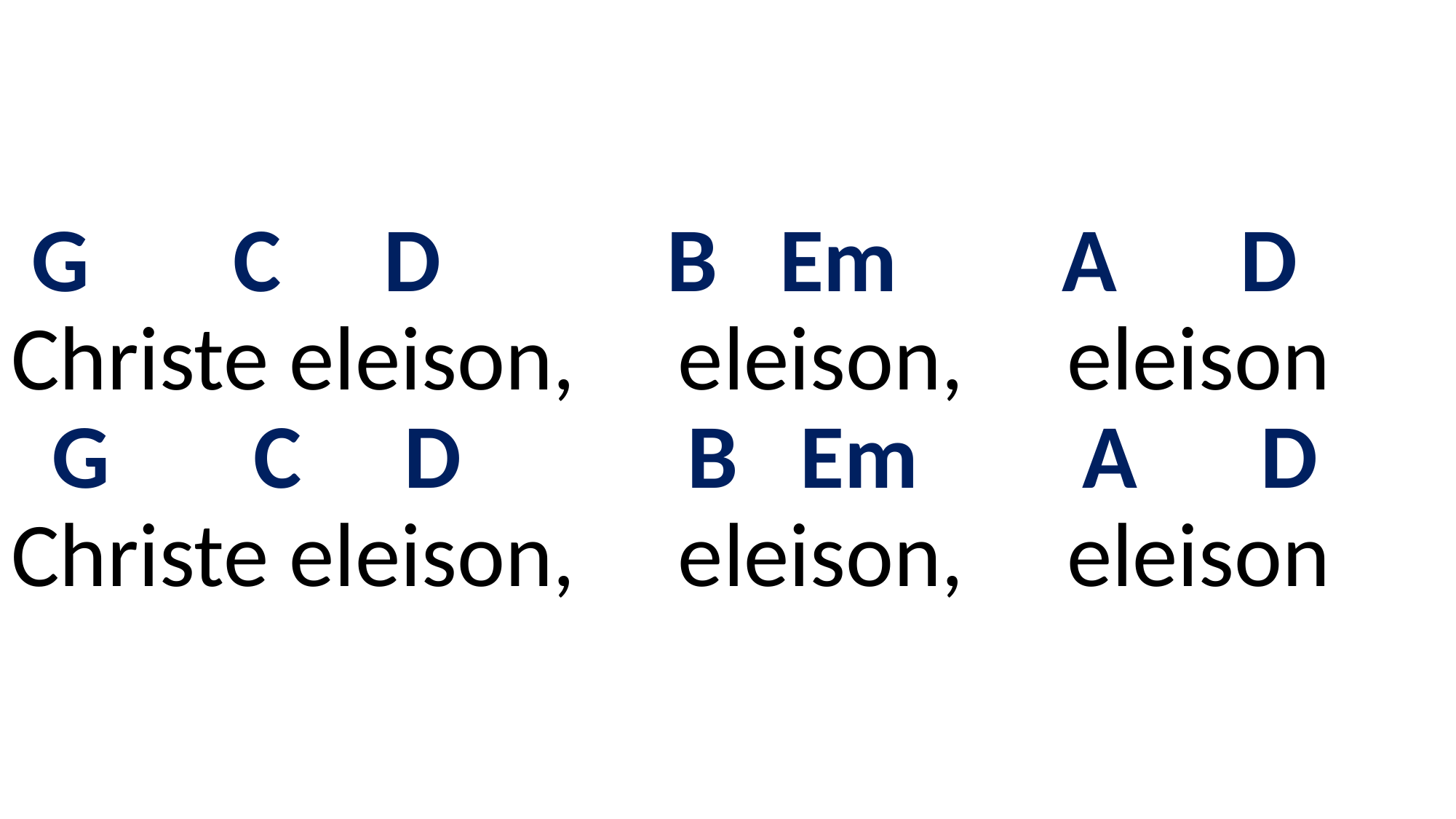

# G       C     D           B   Em        A      D Christe eleison,     eleison,     eleison G       C     D           B   Em        A      D Christe eleison,     eleison,     eleison